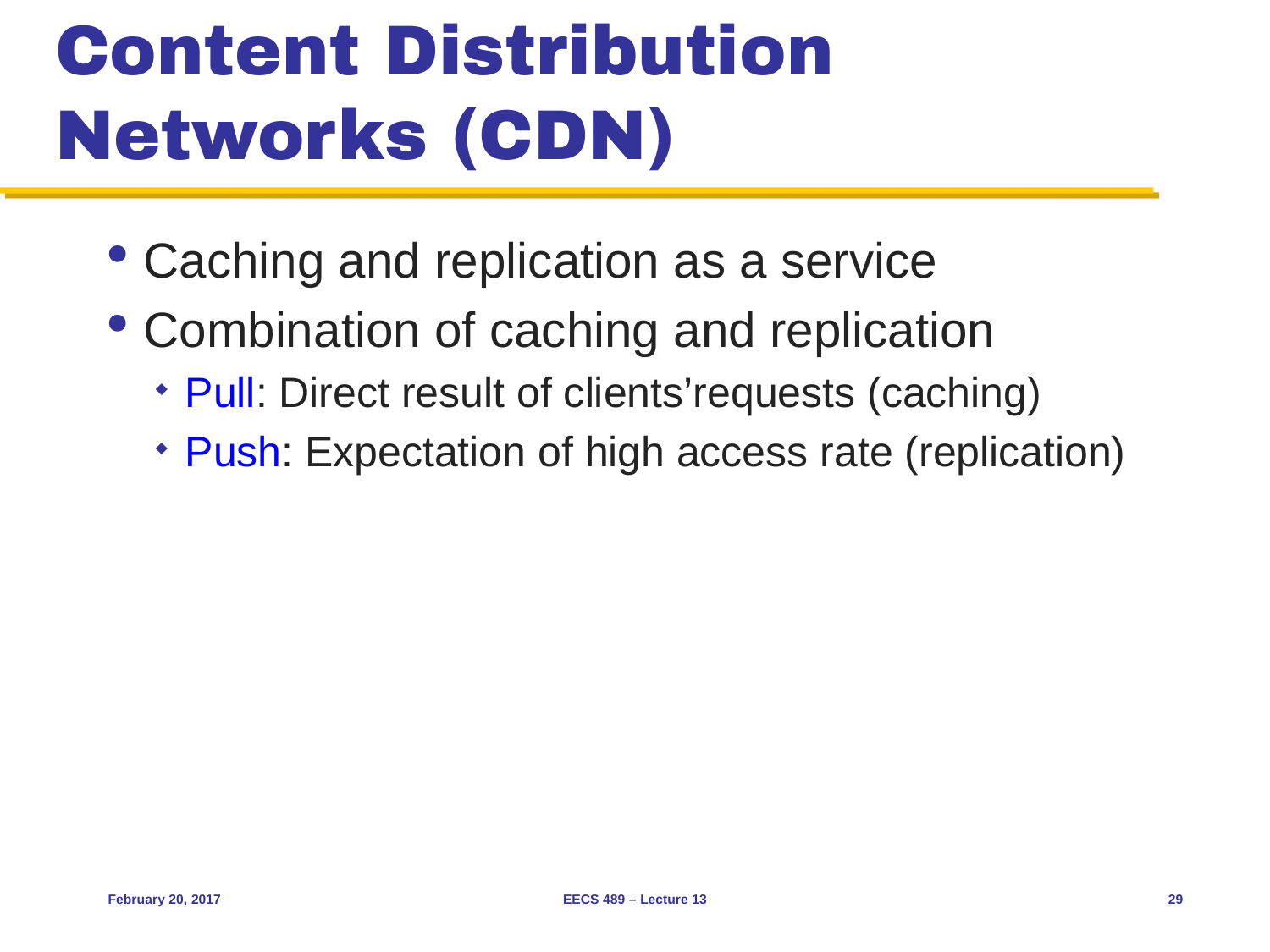

# Content Distribution Networks (CDN)
Caching and replication as a service
Combination of caching and replication
Pull: Direct result of clients’requests (caching)
Push: Expectation of high access rate (replication)
February 20, 2017
EECS 489 – Lecture 13
29